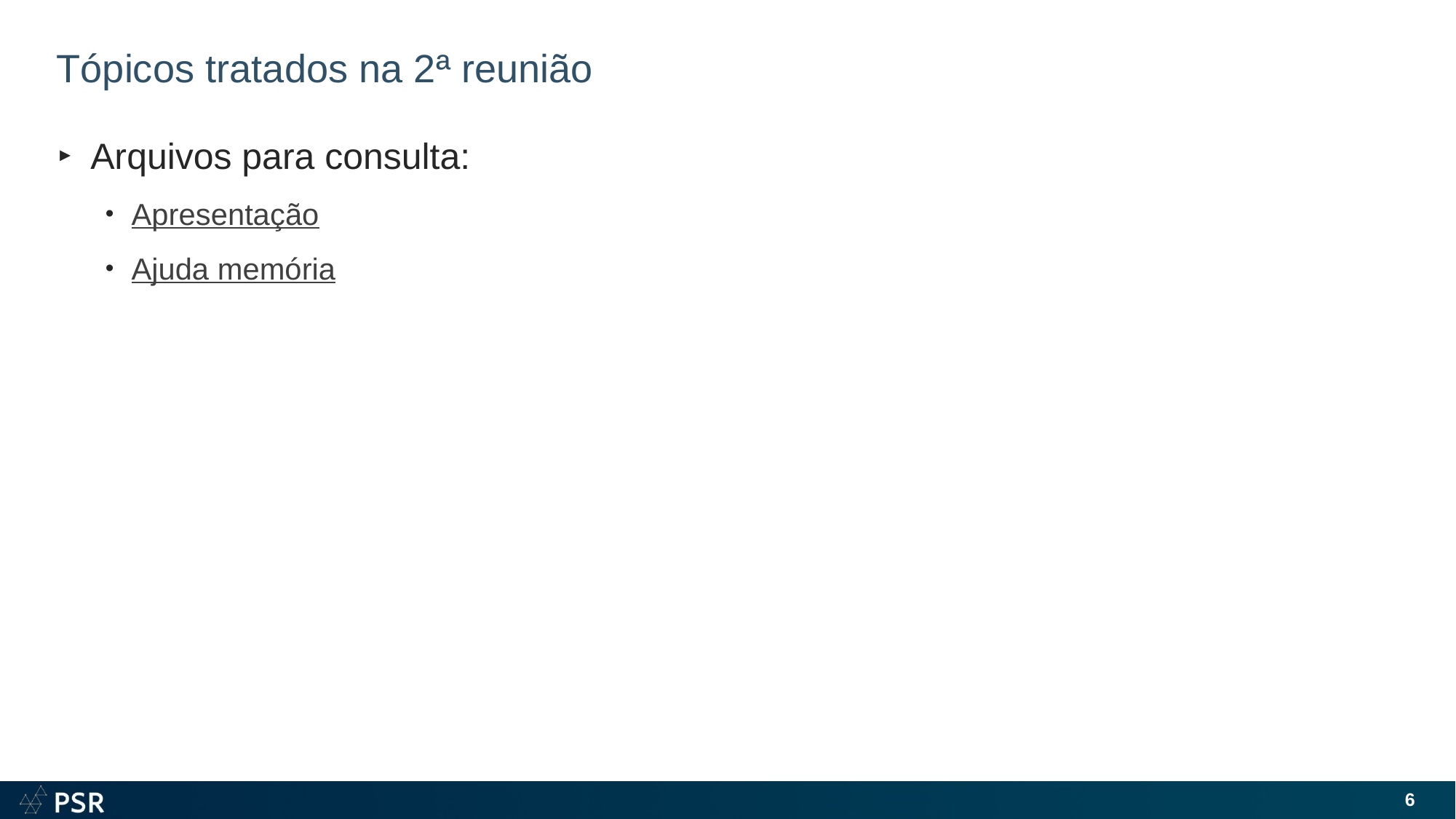

# Tópicos tratados na 2ª reunião
Arquivos para consulta:
Apresentação
Ajuda memória

6